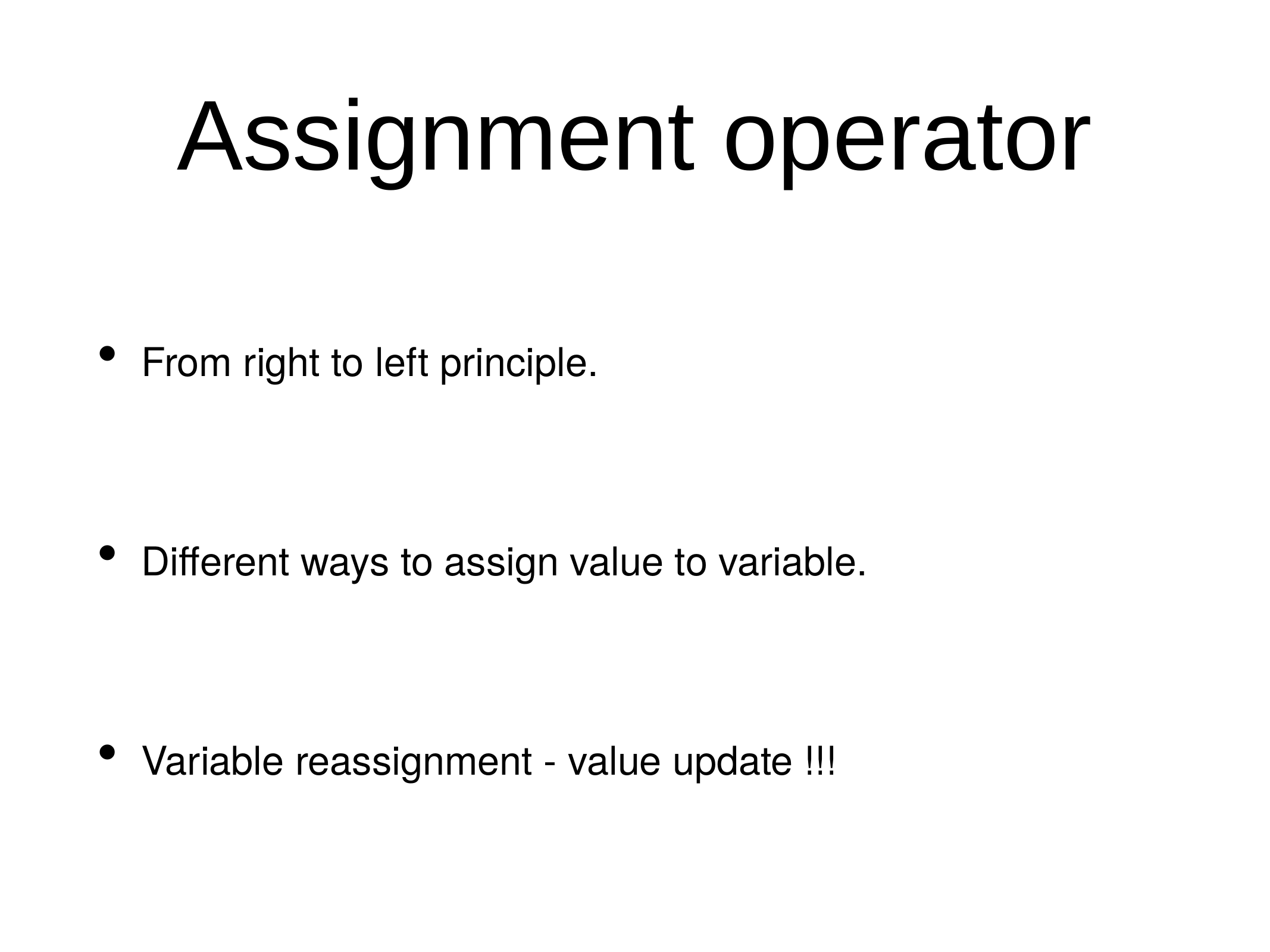

# Assignment operator
From right to left principle.

Different ways to assign value to variable.

Variable reassignment - value update !!!